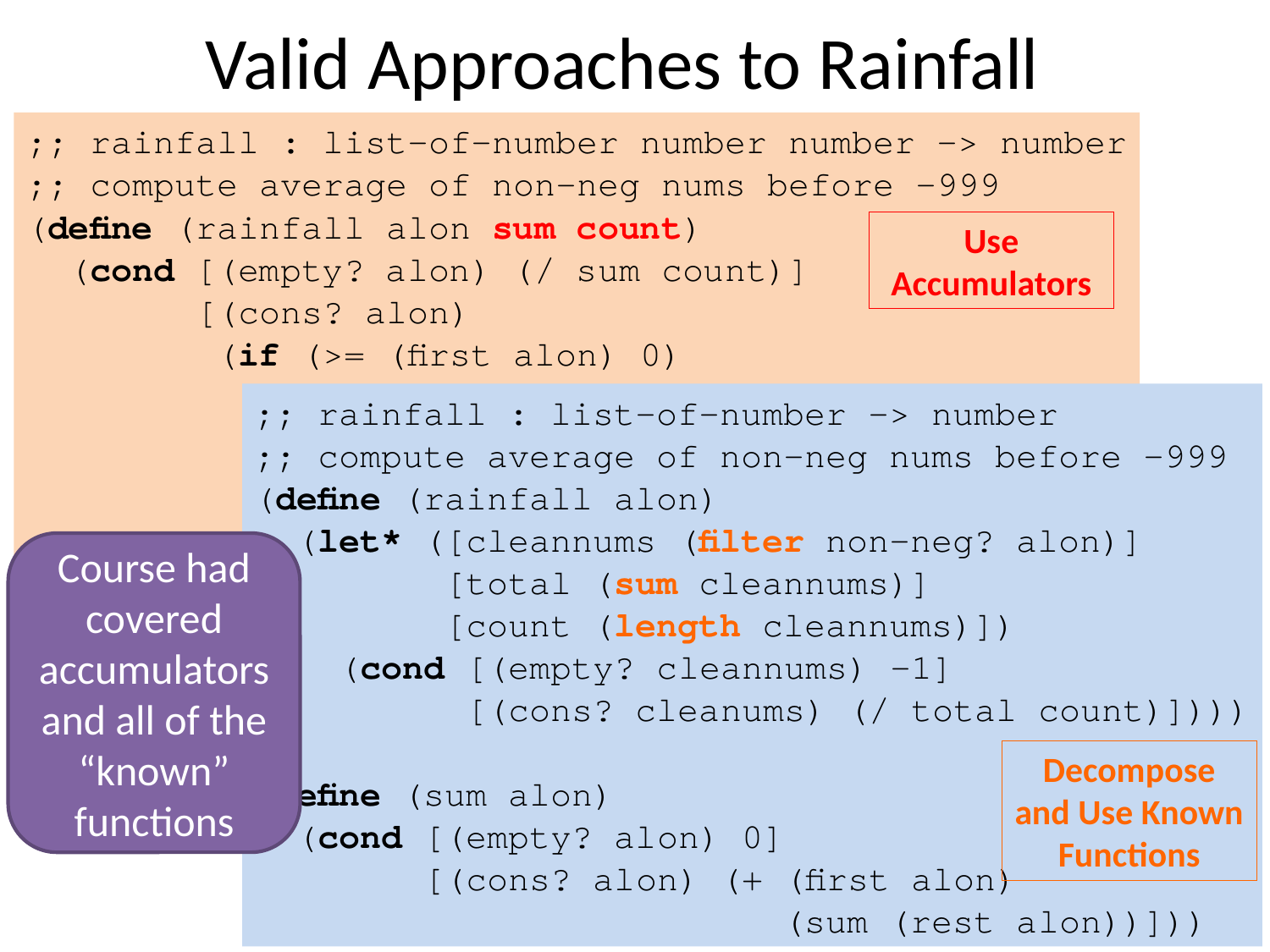

# Valid Approaches to Rainfall
;; rainfall : list-of-number number number -> number
;; compute average of non-neg nums before -999
(define (rainfall alon sum count)
  (cond [(empty? alon) (/ sum count)]
        [(cons? alon)
         (if (>= (first alon) 0)
             (rainfall (rest alon)
                       (+ sum (first alon))
                       (add1 count))
             (rainfall (rest alon) sum count))]))

Use Accumulators
;; rainfall : list-of-number -> number
;; compute average of non-neg nums before -999
(define (rainfall alon)
  (let* ([cleannums (filter non-neg? alon)]
         [total (sum cleannums)]
         [count (length cleannums)])
    (cond [(empty? cleannums) -1]
          [(cons? cleanums) (/ total count)])))

(define (sum alon)
  (cond [(empty? alon) 0]
        [(cons? alon) (+ (first alon)
                         (sum (rest alon))]))
Course had covered accumulators and all of the “known” functions
Decompose and Use Known Functions